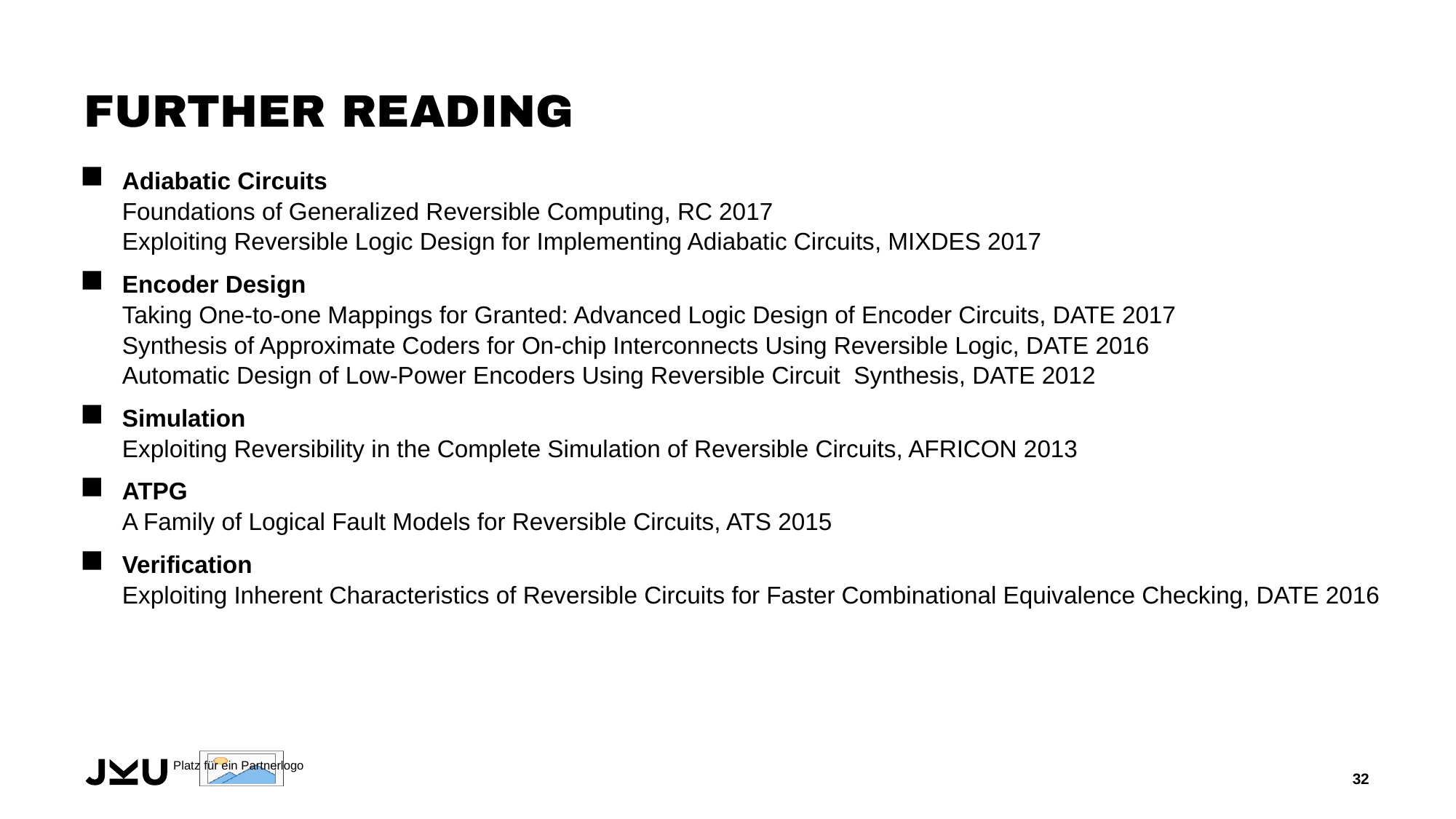

# Further Reading
Adiabatic Circuits
Foundations of Generalized Reversible Computing, RC 2017
Exploiting Reversible Logic Design for Implementing Adiabatic Circuits, MIXDES 2017
Encoder Design
Taking One-to-one Mappings for Granted: Advanced Logic Design of Encoder Circuits, DATE 2017
Synthesis of Approximate Coders for On-chip Interconnects Using Reversible Logic, DATE 2016
Automatic Design of Low-Power Encoders Using Reversible Circuit  Synthesis, DATE 2012
Simulation
Exploiting Reversibility in the Complete Simulation of Reversible Circuits, AFRICON 2013
ATPG
A Family of Logical Fault Models for Reversible Circuits, ATS 2015
Verification
Exploiting Inherent Characteristics of Reversible Circuits for Faster Combinational Equivalence Checking, DATE 2016

32